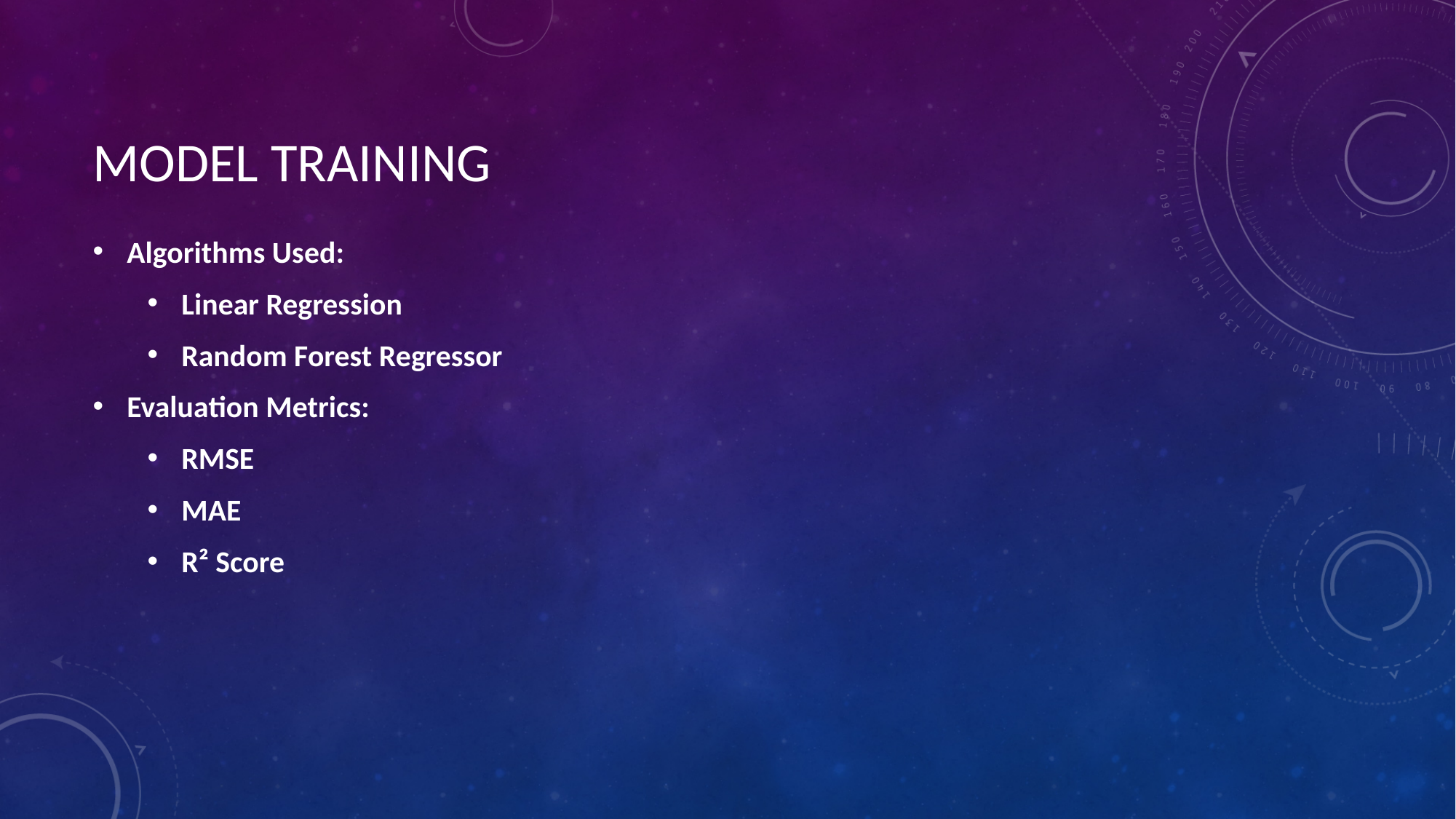

# Model Training
Algorithms Used:
Linear Regression
Random Forest Regressor
Evaluation Metrics:
RMSE
MAE
R² Score